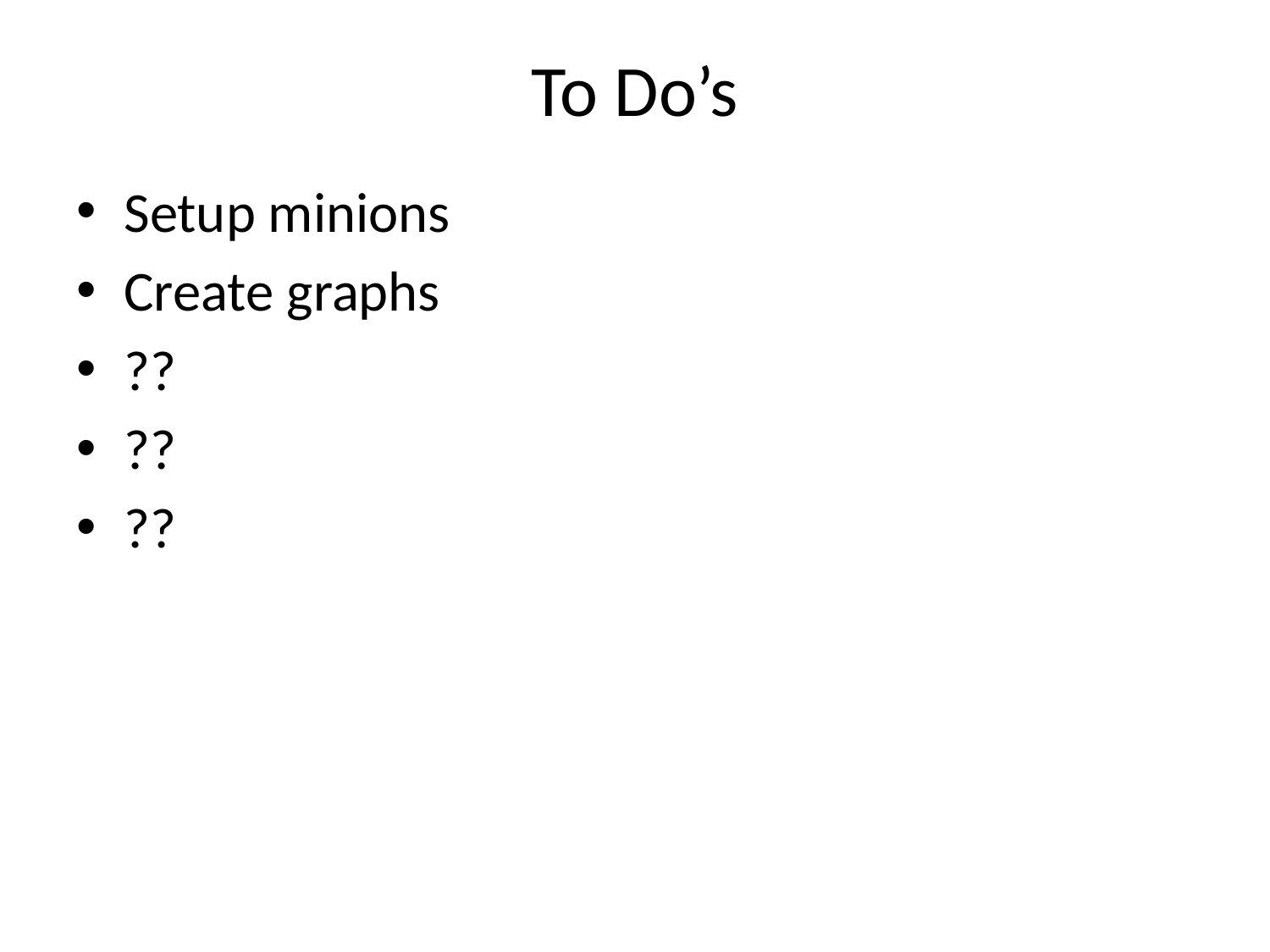

# To Do’s
Setup minions
Create graphs
??
??
??